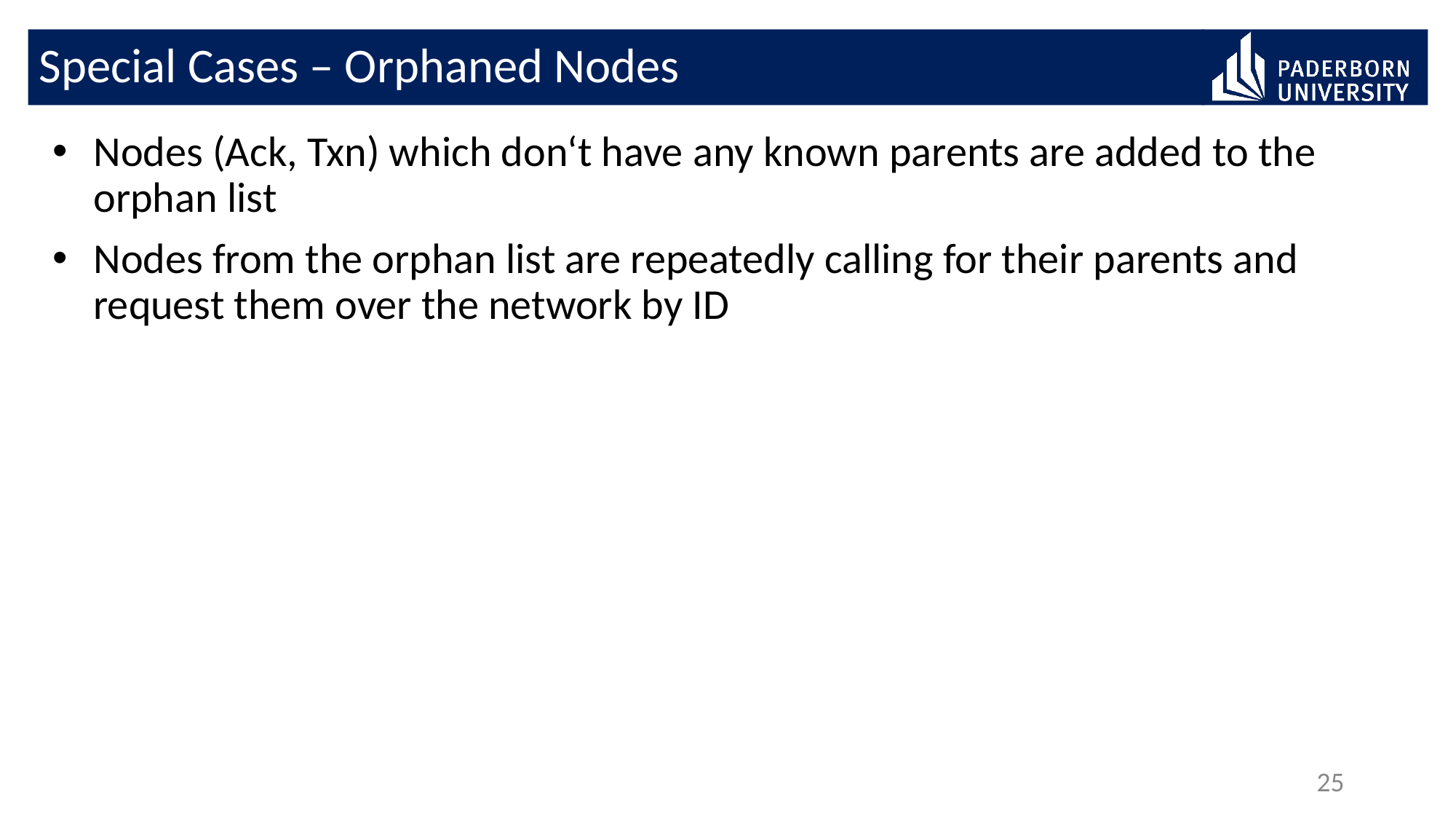

# Special Cases – Orphaned Nodes
Nodes (Ack, Txn) which don‘t have any known parents are added to the orphan list
Nodes from the orphan list are repeatedly calling for their parents and request them over the network by ID
25